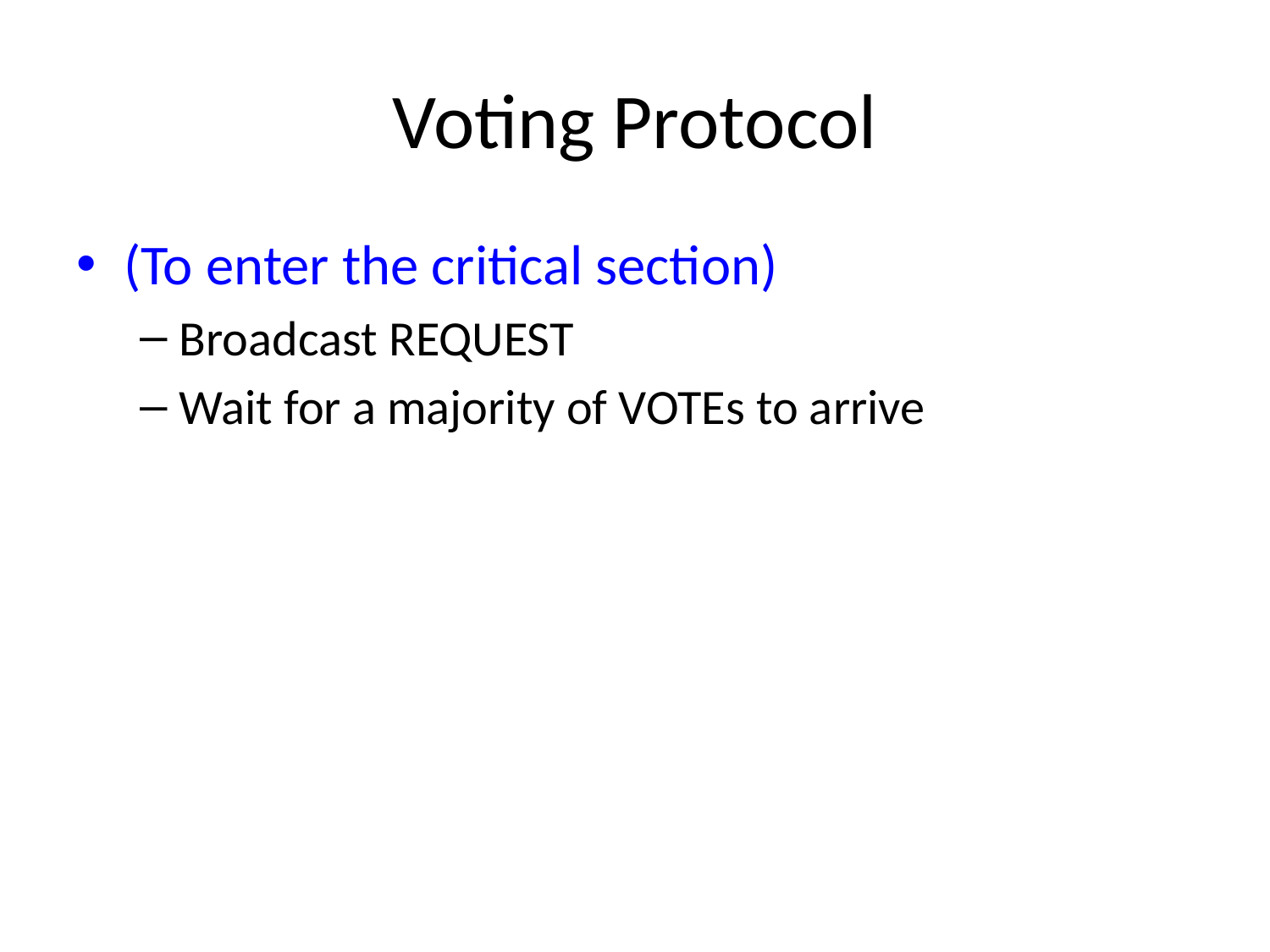

# Voting Protocol
(To enter the critical section)
Broadcast REQUEST
Wait for a majority of VOTEs to arrive